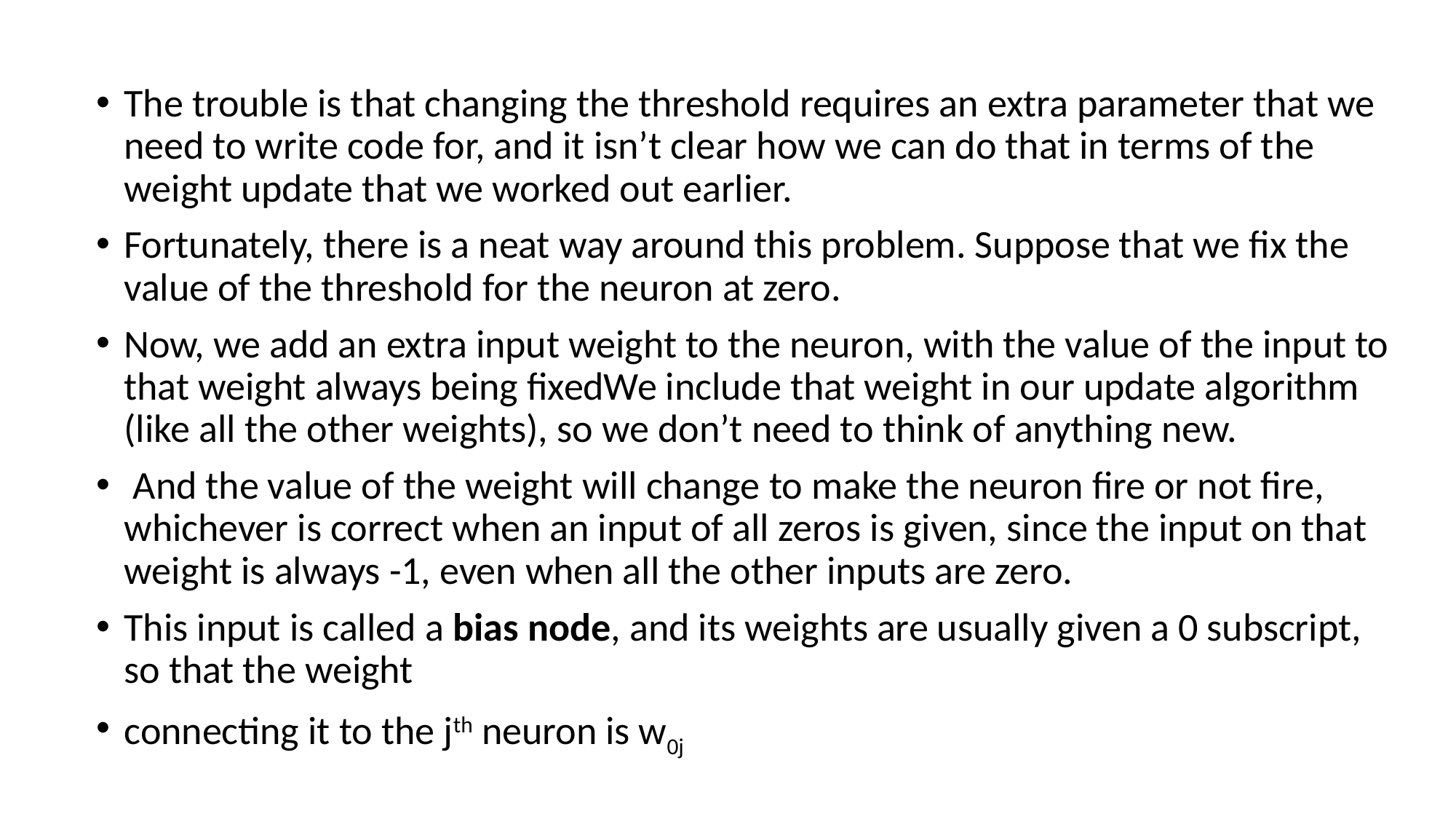

The trouble is that changing the threshold requires an extra parameter that we need to write code for, and it isn’t clear how we can do that in terms of the weight update that we worked out earlier.
Fortunately, there is a neat way around this problem. Suppose that we fix the value of the threshold for the neuron at zero.
Now, we add an extra input weight to the neuron, with the value of the input to that weight always being fixedWe include that weight in our update algorithm (like all the other weights), so we don’t need to think of anything new.
 And the value of the weight will change to make the neuron fire or not fire, whichever is correct when an input of all zeros is given, since the input on that weight is always -1, even when all the other inputs are zero.
This input is called a bias node, and its weights are usually given a 0 subscript, so that the weight
connecting it to the jth neuron is w0j